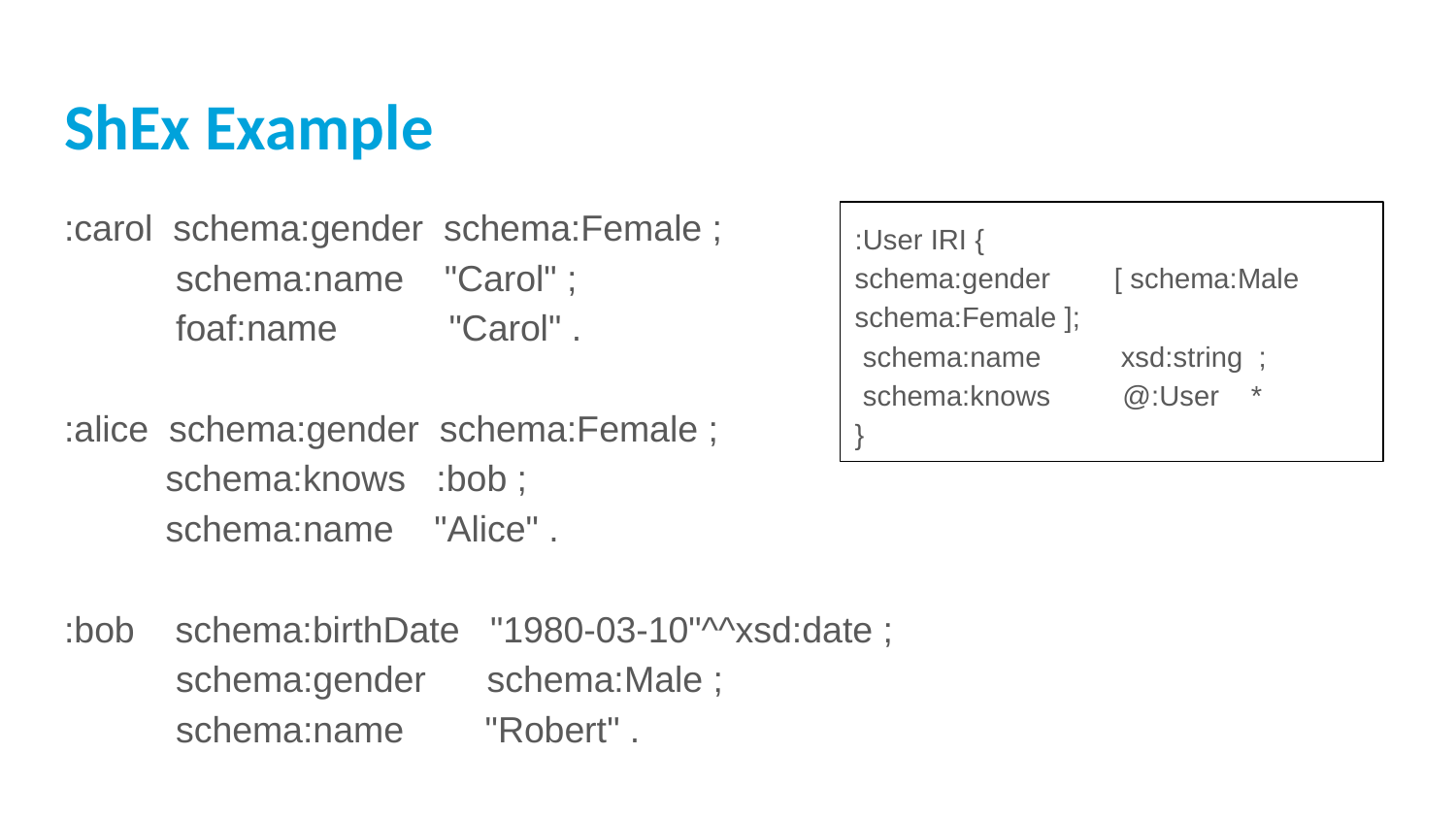

# ShEx Example
:carol  schema:gender  schema:Female ;
           schema:name    "Carol" ;
           foaf:name           "Carol" .
:alice  schema:gender  schema:Female ;
          schema:knows   :bob ;
          schema:name    "Alice" .
:bob    schema:birthDate   "1980-03-10"^^xsd:date ;
           schema:gender      schema:Male ;
           schema:name        "Robert" .
:User IRI {
schema:gender        [ schema:Male schema:Female ];
 schema:name          xsd:string  ;
 schema:knows         @:User    *
}